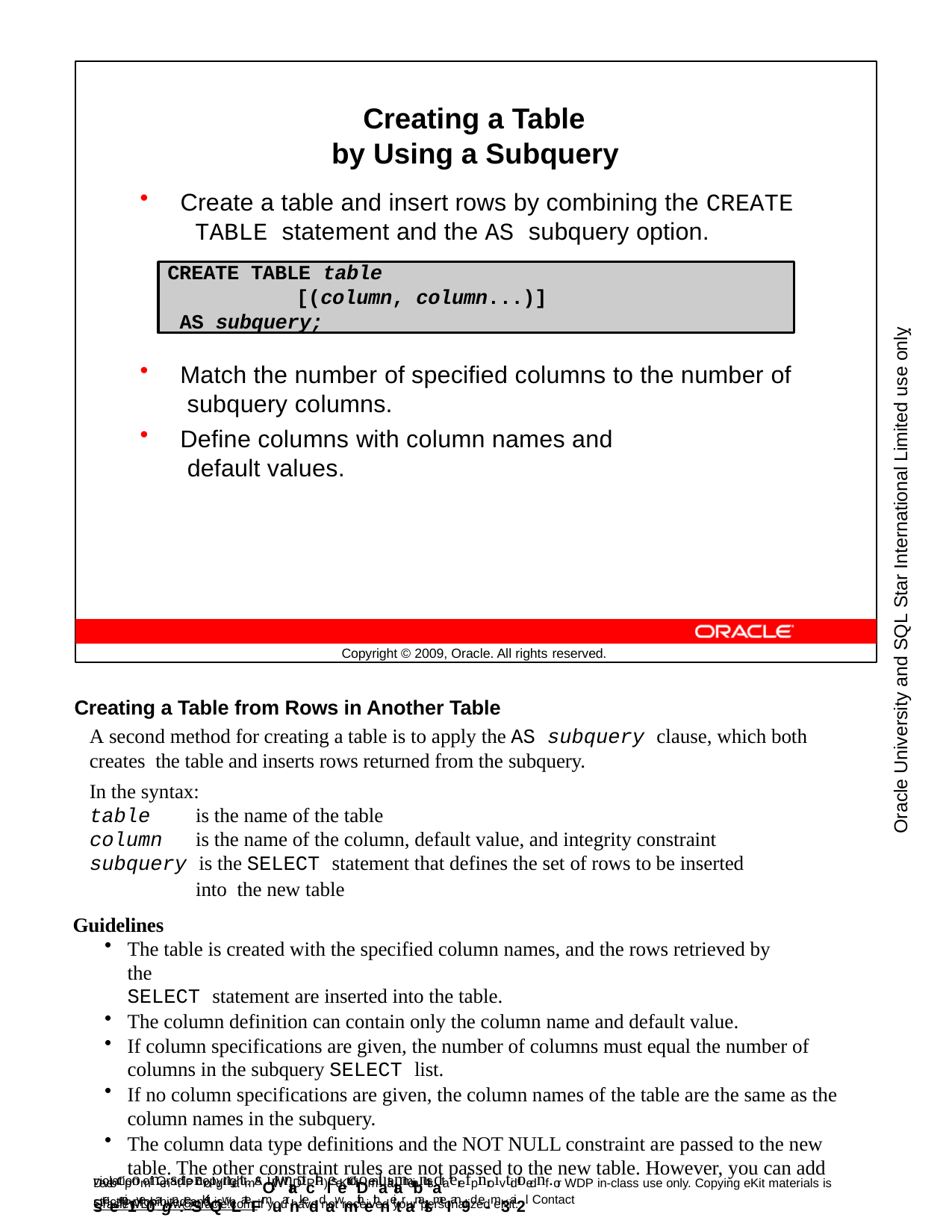

Creating a Table  by Using a Subquery
Create a table and insert rows by combining the CREATE  TABLE statement and the AS subquery option.
CREATE TABLE table
[(column, column...)]  AS subquery;
Oracle University and SQL Star International Limited use onlyฺ
Match the number of specified columns to the number of  subquery columns.
Define columns with column names and  default values.
Copyright © 2009, Oracle. All rights reserved.
Creating a Table from Rows in Another Table
A second method for creating a table is to apply the AS subquery clause, which both creates  the table and inserts rows returned from the subquery.
In the syntax:
table  column
is the name of the table
is the name of the column, default value, and integrity constraint
subquery is the SELECT statement that defines the set of rows to be inserted into  the new table
Guidelines
The table is created with the specified column names, and the rows retrieved by the
SELECT statement are inserted into the table.
The column definition can contain only the column name and default value.
If column specifications are given, the number of columns must equal the number of  columns in the subquery SELECT list.
If no column specifications are given, the column names of the table are the same as the  column names in the subquery.
The column data type definitions and the NOT NULL constraint are passed to the new  table. The other constraint rules are not passed to the new table. However, you can add
DevelocpomnensttPraroignratms i(WnDtPh)eeKcitomluatmerianlsdaerefpinroivtidioednf.or WDP in-class use only. Copying eKit materials is strictly prohibited and is in
violation of Oracle copyright. AOll WraDcP lsetudDenatstambusat sreecei1ve0agn:eSKitQwLateFrmuarnkeddawmithethneitranalsmeI an9d e-m3ai2l. Contact
OracleWDP_ww@oracle.com if you have not received your personalized eKit.